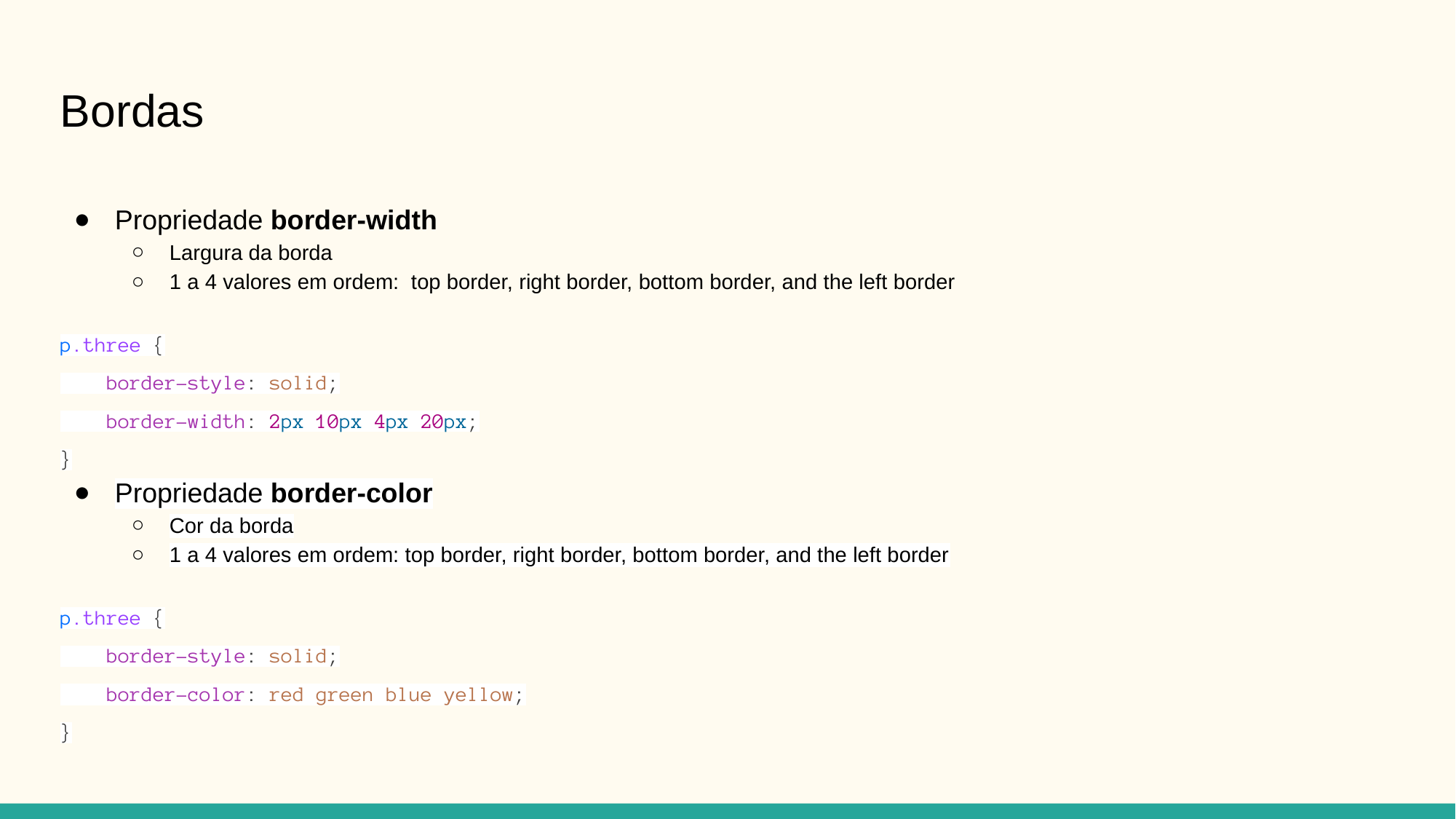

Bordas
Propriedade border-width
Largura da borda
1 a 4 valores em ordem:  top border, right border, bottom border, and the left border
p.three {
    border-style: solid;
    border-width: 2px 10px 4px 20px;
}
Propriedade border-color
Cor da borda
1 a 4 valores em ordem: top border, right border, bottom border, and the left border
p.three {
    border-style: solid;
    border-color: red green blue yellow;
}